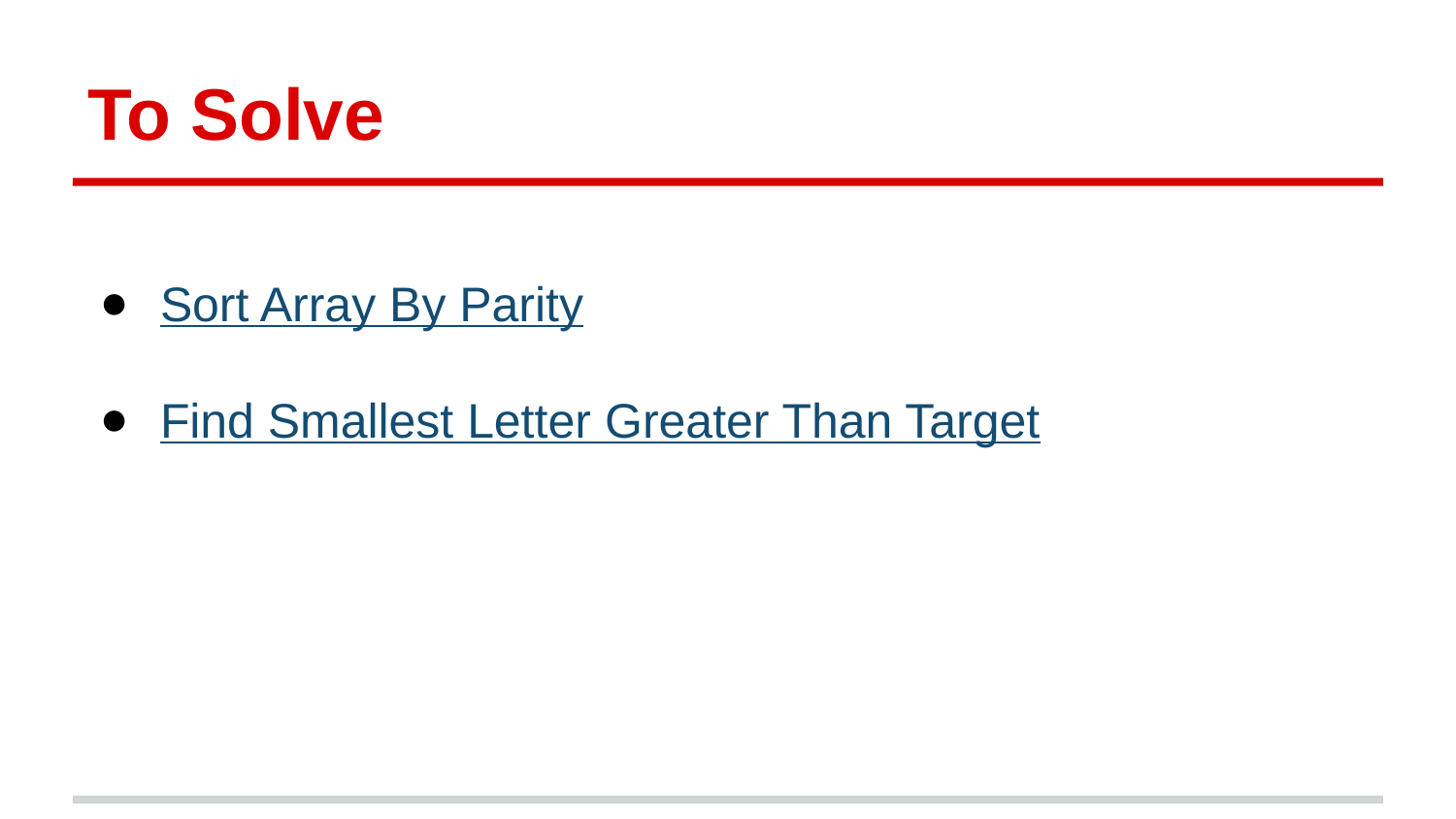

To Solve

Sort Array By Parity

Find Smallest Letter Greater Than Target